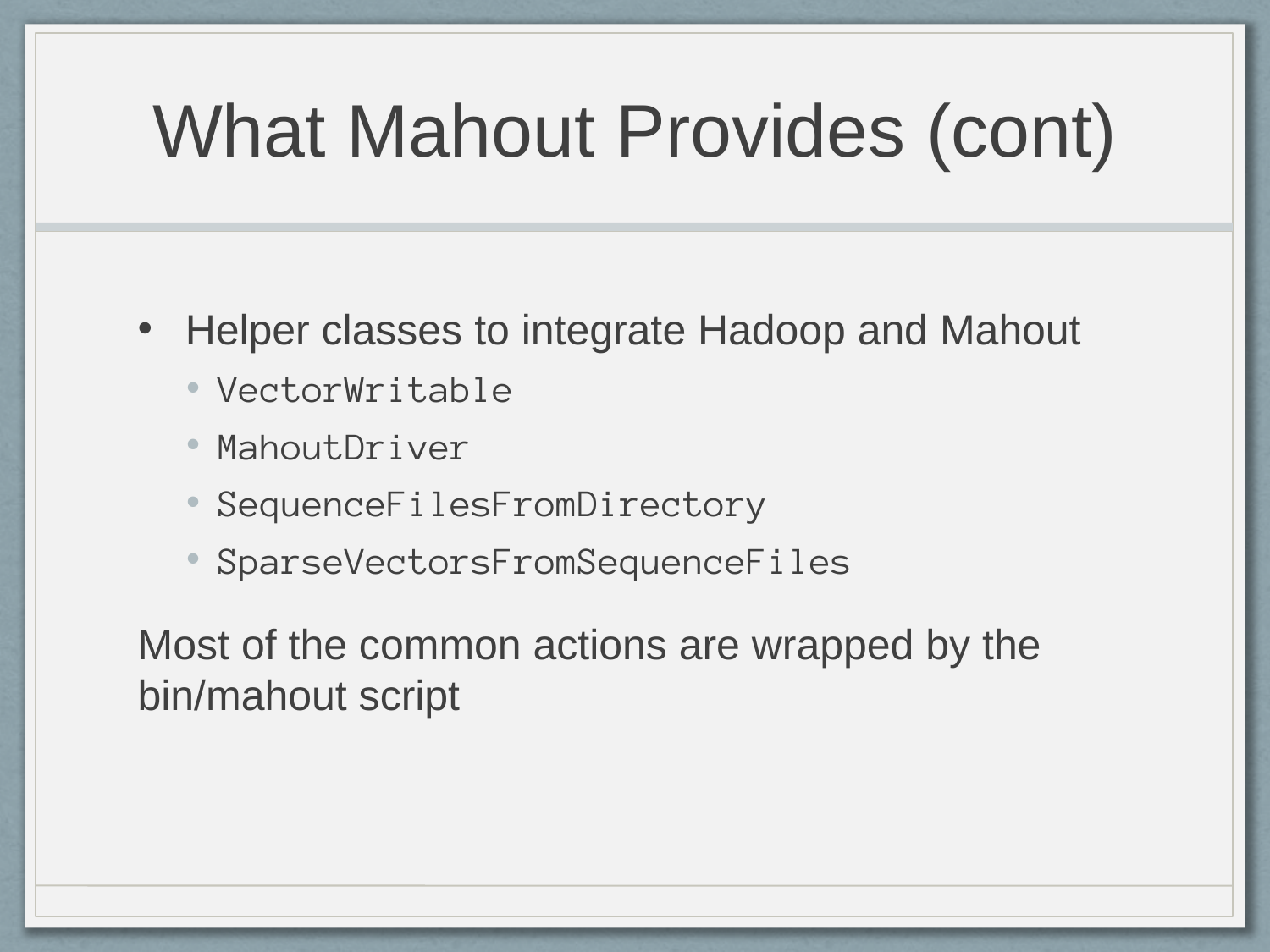

# What Mahout Provides (cont)
Helper classes to integrate Hadoop and Mahout
VectorWritable
MahoutDriver
SequenceFilesFromDirectory
SparseVectorsFromSequenceFiles
Most of the common actions are wrapped by the bin/mahout script